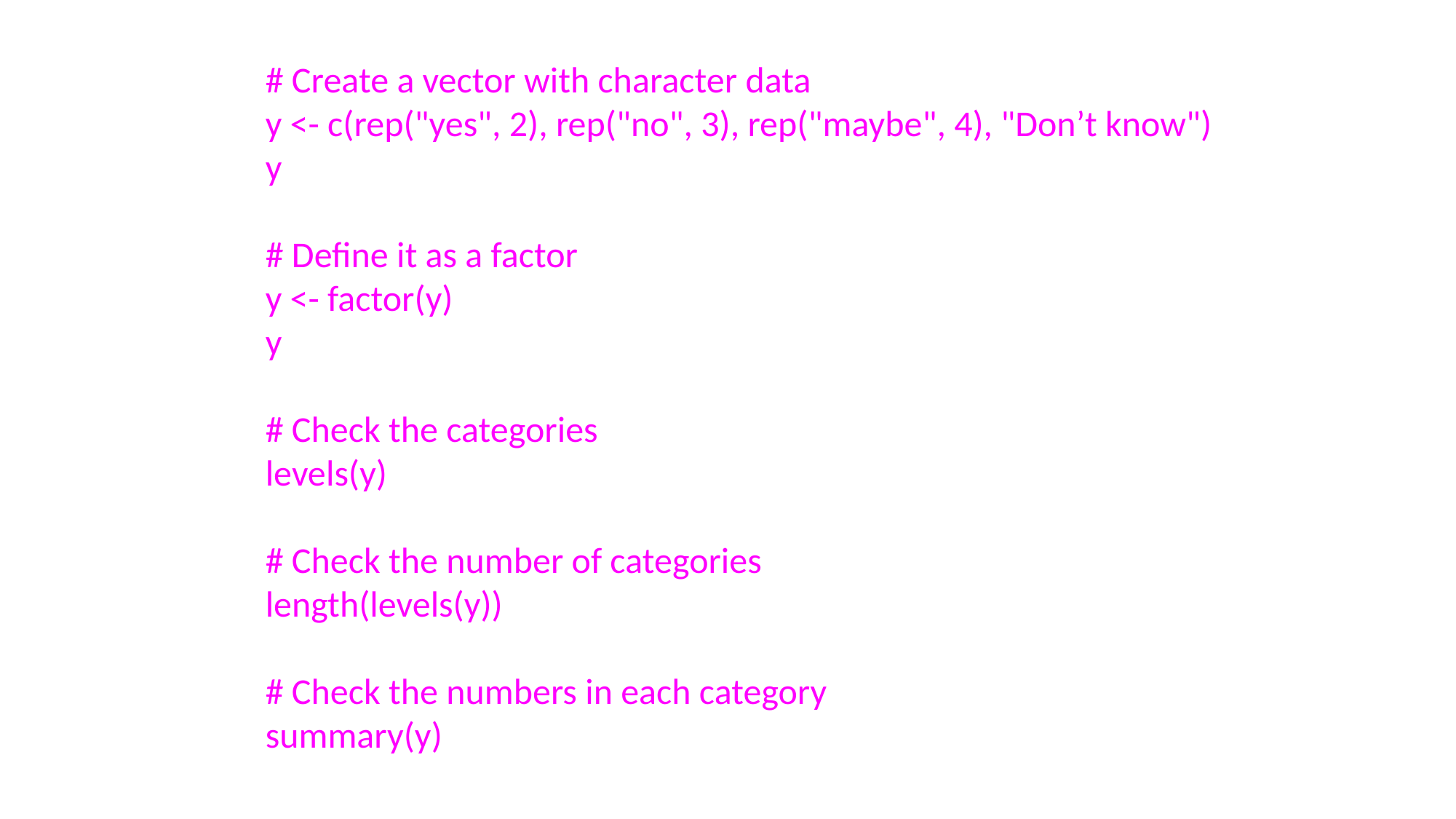

# Create a vector with character data
y <- c(rep("yes", 2), rep("no", 3), rep("maybe", 4), "Don’t know")
y

# Define it as a factor
y <- factor(y)
y

# Check the categories
levels(y)

# Check the number of categories
length(levels(y))

# Check the numbers in each category
summary(y)